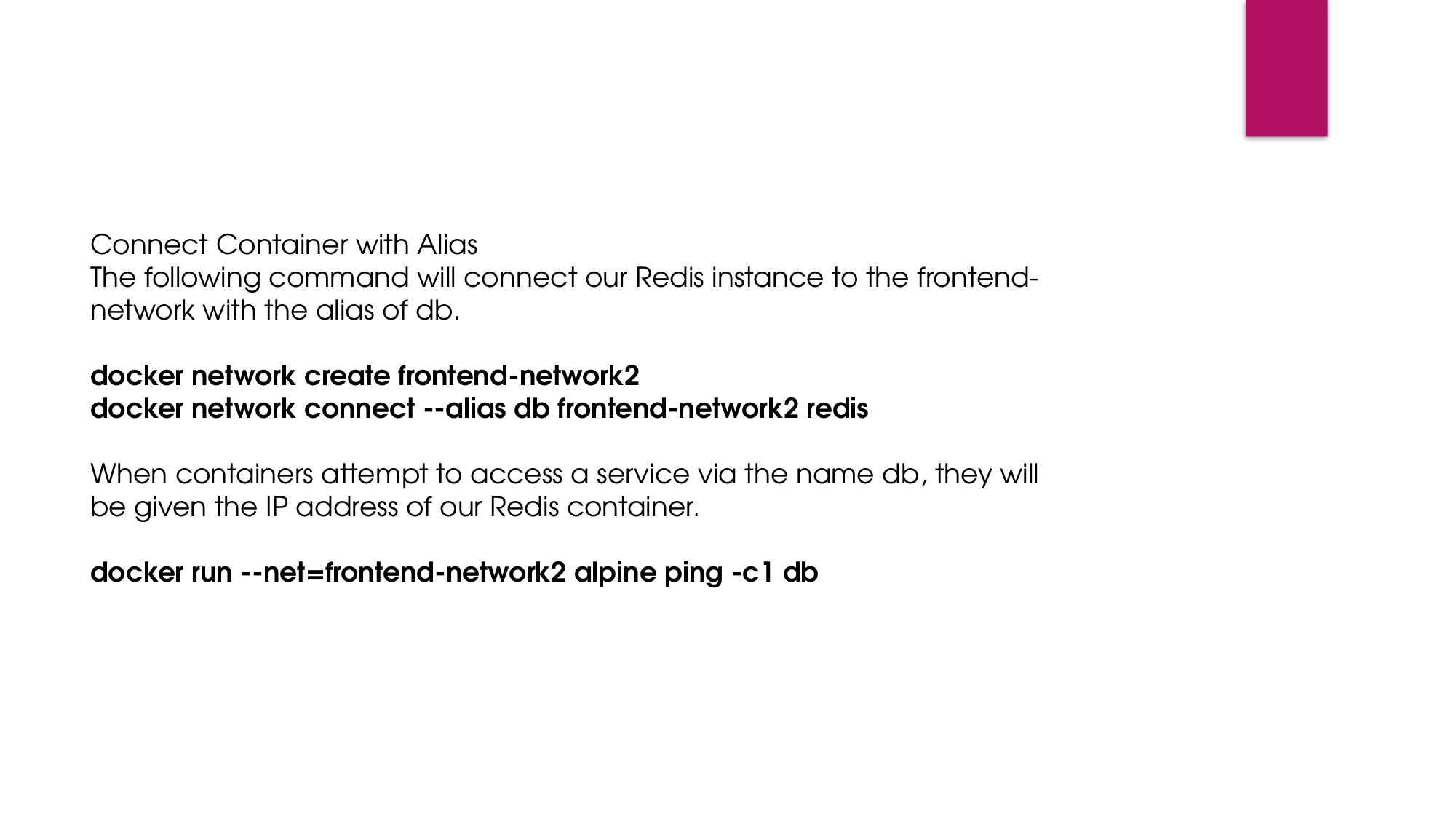

Connect Container with Alias
The following command will connect our Redis instance to the frontend-network with the alias of db.

docker network create frontend-network2
docker network connect --alias db frontend-network2 redis

When containers attempt to access a service via the name db, they will be given the IP address of our Redis container.

docker run --net=frontend-network2 alpine ping -c1 db